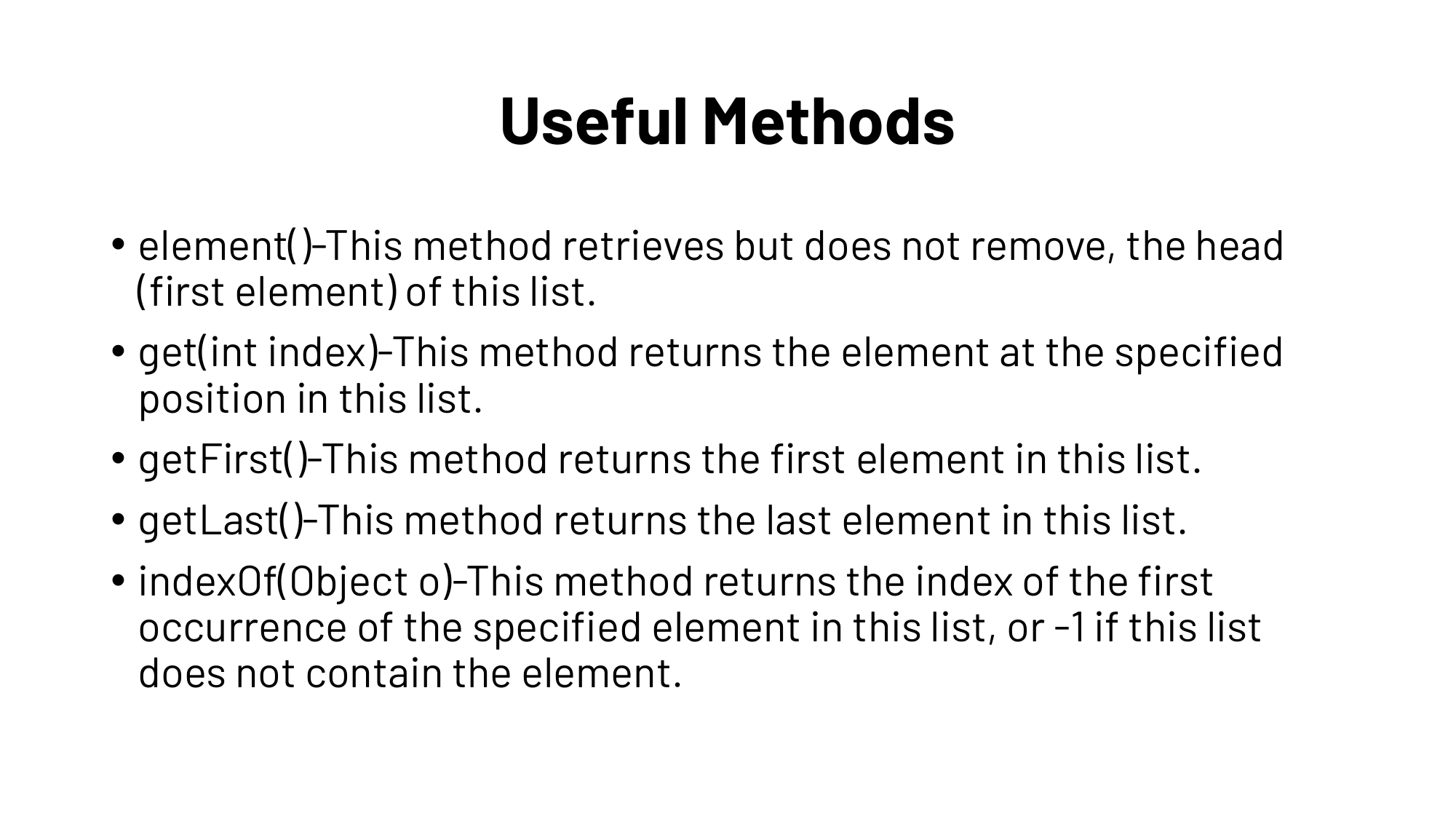

# Useful Methods
element()-This method retrieves but does not remove, the head (first element) of this list.
get(int index)-This method returns the element at the specified position in this list.
getFirst()-This method returns the first element in this list.
getLast()-This method returns the last element in this list.
indexOf(Object o)-This method returns the index of the first occurrence of the specified element in this list, or -1 if this list does not contain the element.